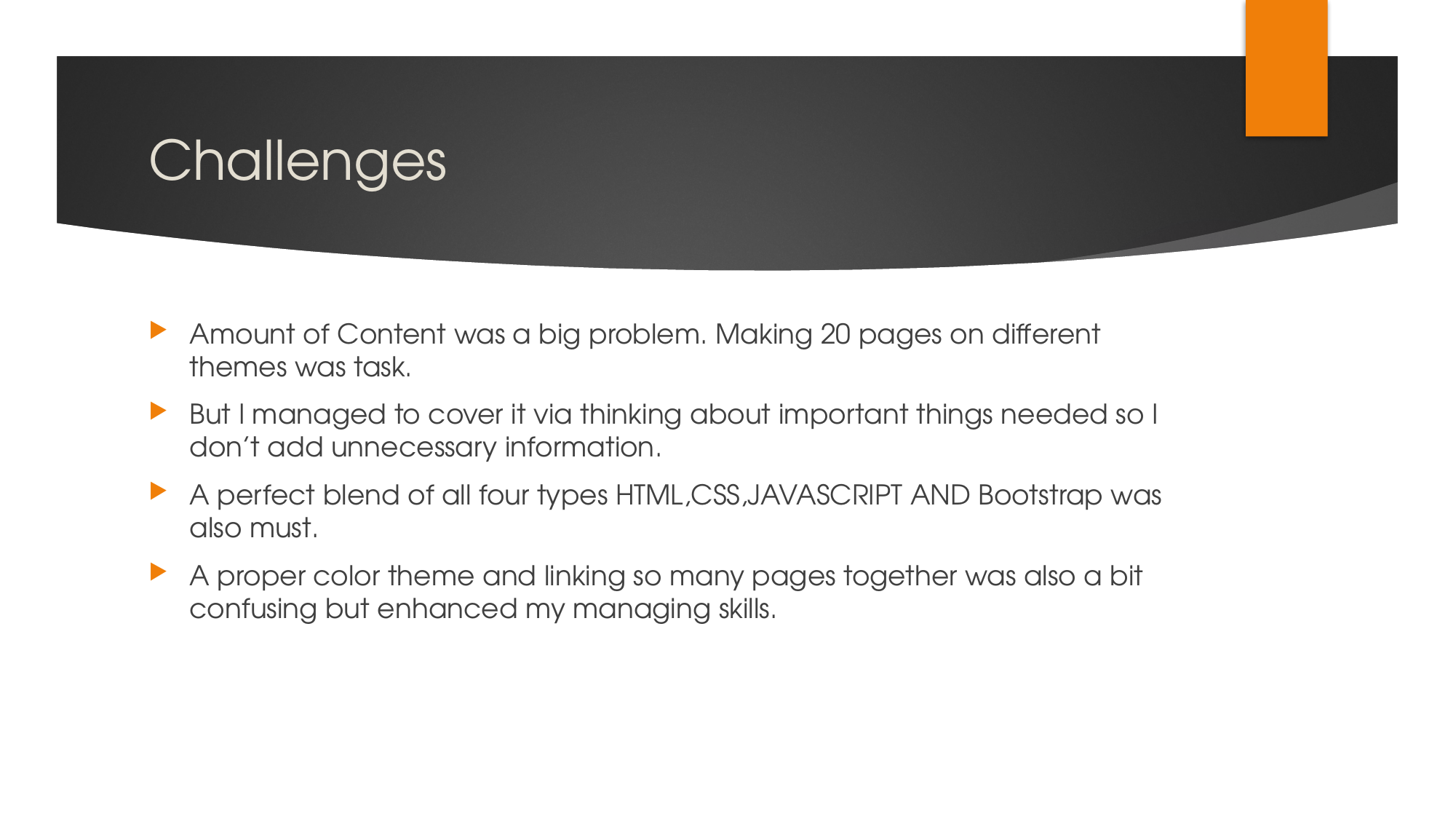

# Challenges
Amount of Content was a big problem. Making 20 pages on different themes was task.
But I managed to cover it via thinking about important things needed so I don’t add unnecessary information.
A perfect blend of all four types HTML,CSS,JAVASCRIPT AND Bootstrap was also must.
A proper color theme and linking so many pages together was also a bit confusing but enhanced my managing skills.